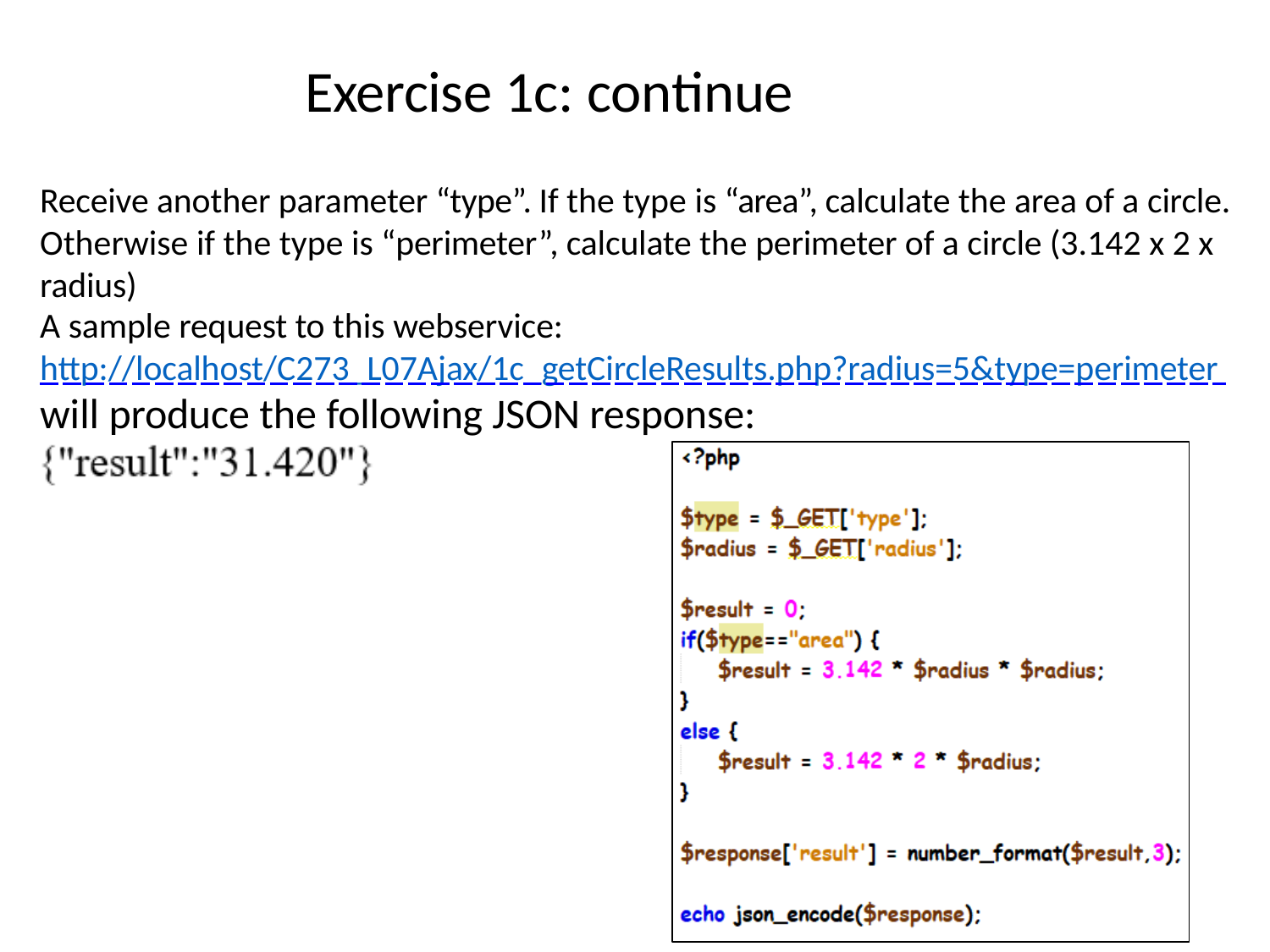

# Exercise 1c: continue
Receive another parameter “type”. If the type is “area”, calculate the area of a circle.  Otherwise if the type is “perimeter”, calculate the perimeter of a circle (3.142 x 2 x  radius)
A sample request to this webservice:  http://localhost/C273_L07Ajax/1c_getCircleResults.php?radius=5&type=perimeter  will produce the following JSON response: